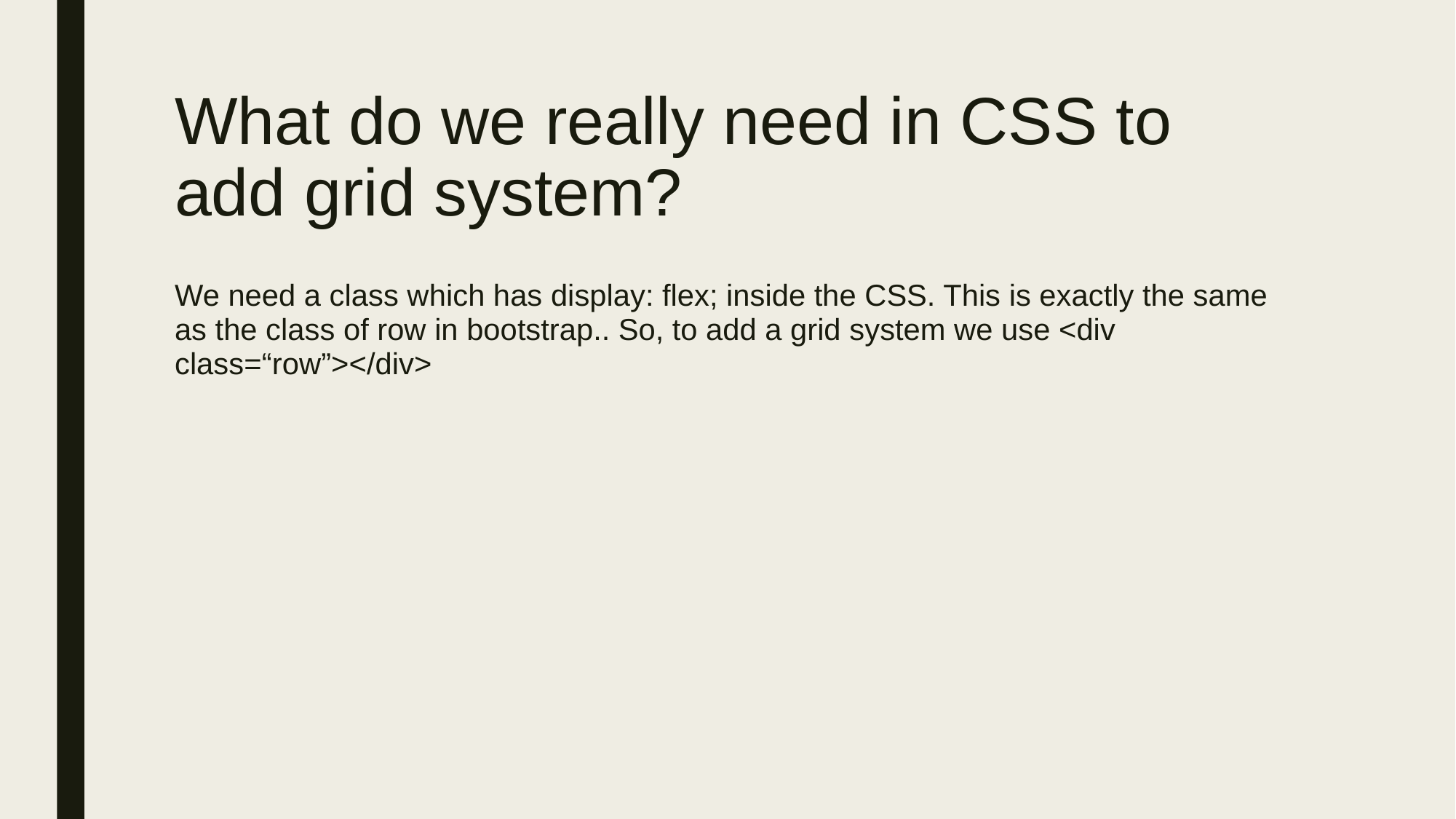

# What do we really need in CSS to add grid system?
We need a class which has display: flex; inside the CSS. This is exactly the same as the class of row in bootstrap.. So, to add a grid system we use <div class=“row”></div>